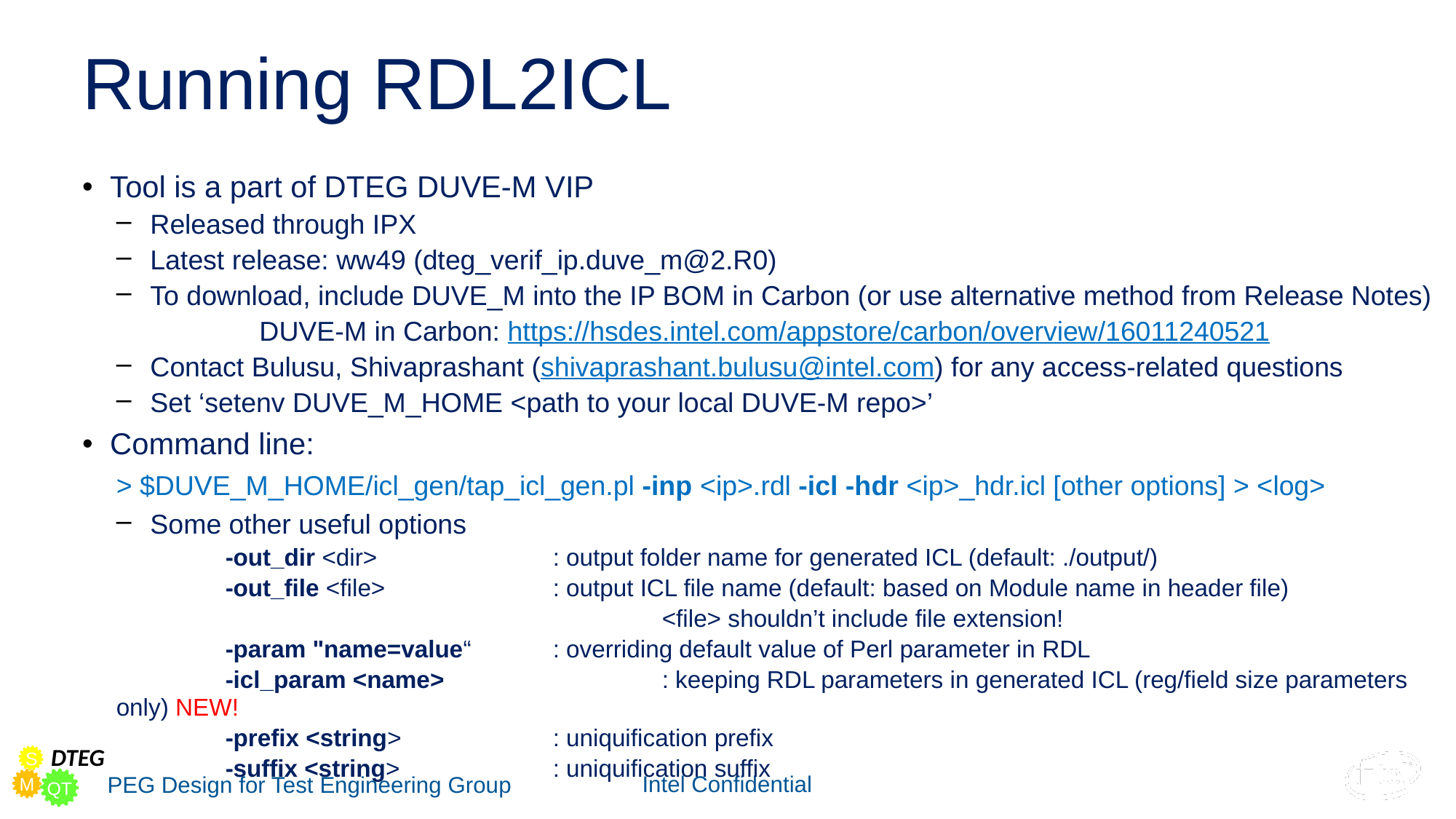

# Running RDL2ICL
Tool is a part of DTEG DUVE-M VIP
Released through IPX
Latest release: ww49 (dteg_verif_ip.duve_m@2.R0)
To download, include DUVE_M into the IP BOM in Carbon (or use alternative method from Release Notes)
	DUVE-M in Carbon: https://hsdes.intel.com/appstore/carbon/overview/16011240521
Contact Bulusu, Shivaprashant (shivaprashant.bulusu@intel.com) for any access-related questions
Set ‘setenv DUVE_M_HOME <path to your local DUVE-M repo>’
Command line:
> $DUVE_M_HOME/icl_gen/tap_icl_gen.pl -inp <ip>.rdl -icl -hdr <ip>_hdr.icl [other options] > <log>
Some other useful options
   	-out_dir <dir> 		: output folder name for generated ICL (default: ./output/)
   	-out_file <file>  		: output ICL file name (default: based on Module name in header file)
					<file> shouldn’t include file extension!
   	-param "name=value“ 	: overriding default value of Perl parameter in RDL
 	-icl_param <name>		: keeping RDL parameters in generated ICL (reg/field size parameters only) NEW!
	-prefix <string>		: uniquification prefix
   	-suffix <string> 		: uniquification suffix